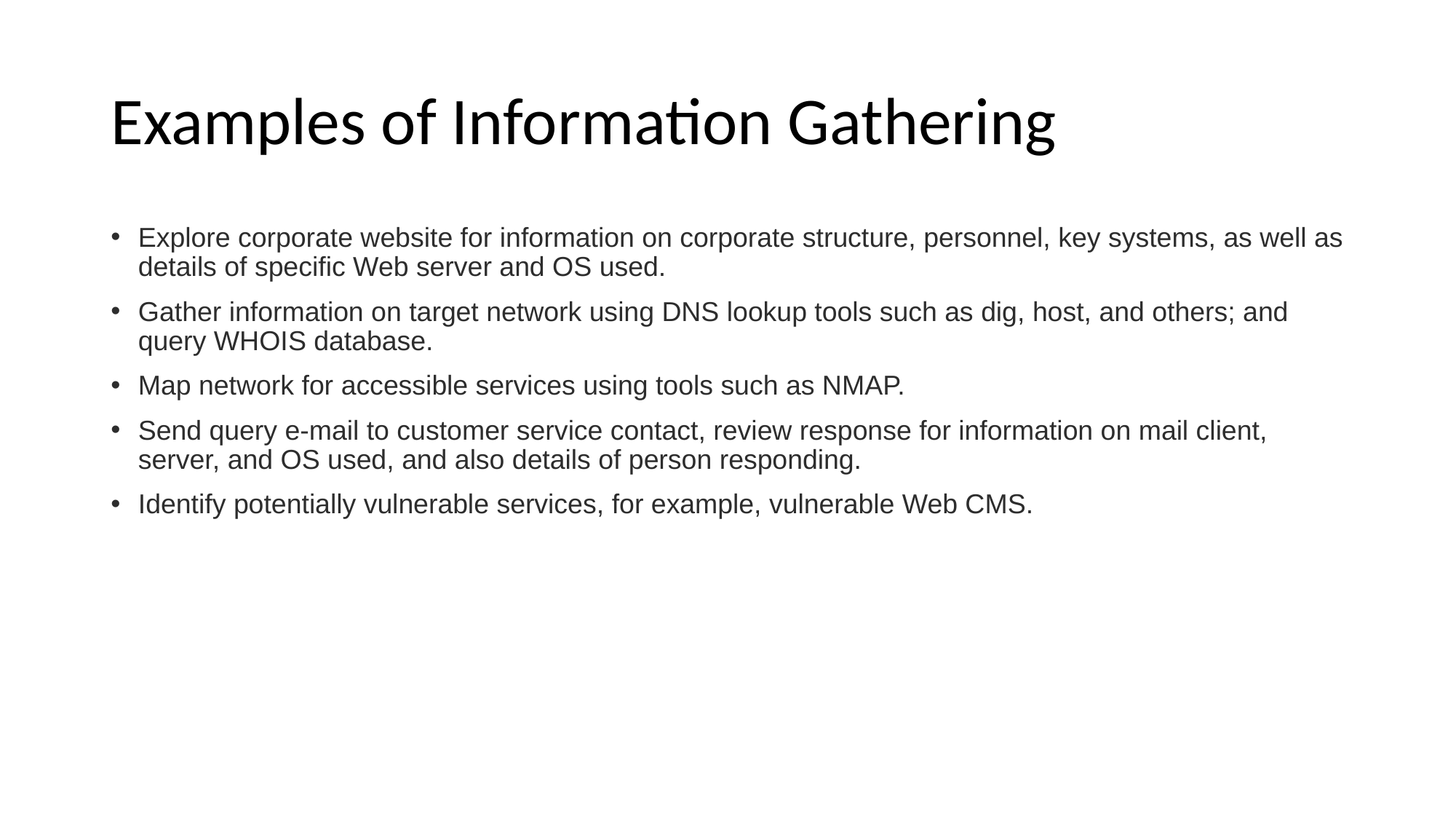

# Examples of Information Gathering
Explore corporate website for information on corporate structure, personnel, key systems, as well as details of specific Web server and OS used.
Gather information on target network using DNS lookup tools such as dig, host, and others; and query WHOIS database.
Map network for accessible services using tools such as NMAP.
Send query e-mail to customer service contact, review response for information on mail client, server, and OS used, and also details of person responding.
Identify potentially vulnerable services, for example, vulnerable Web CMS.